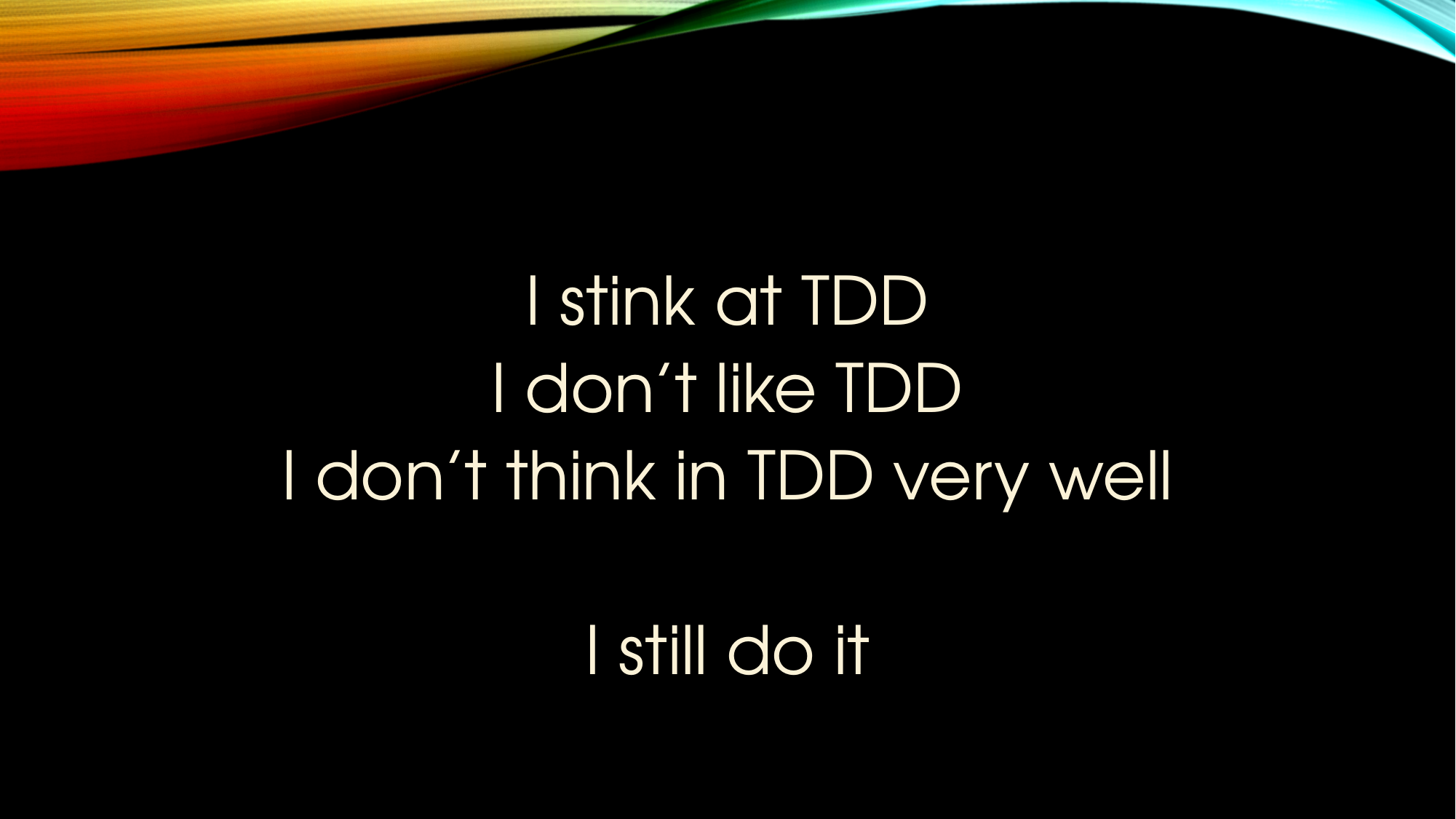

I stink at TDD
I don’t like TDD
I don’t think in TDD very well

I still do it